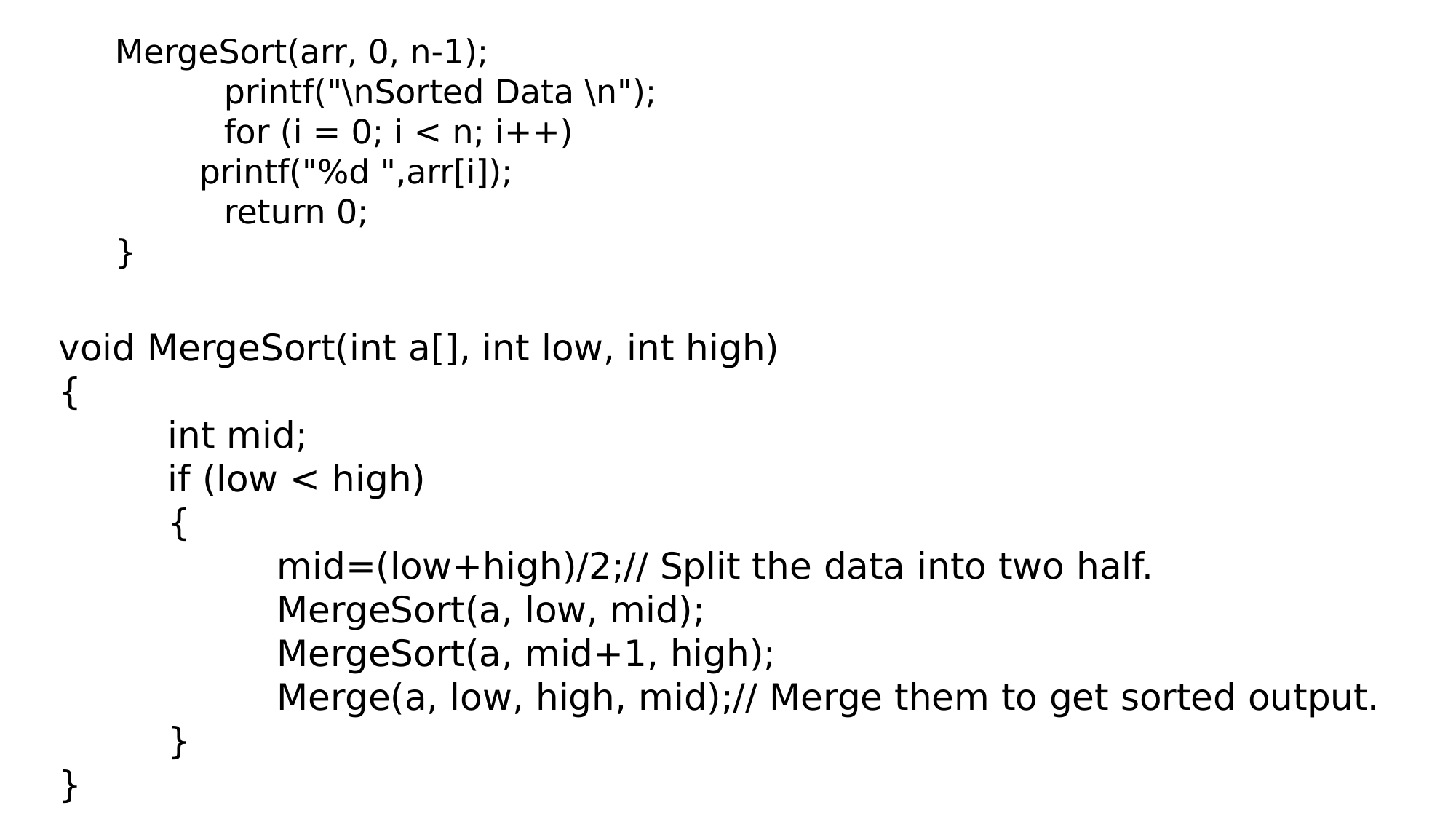

MergeSort(arr, 0, n-1);
 	printf("\nSorted Data \n");
	for (i = 0; i < n; i++)
        printf("%d ",arr[i]);
 	return 0;
}
void MergeSort(int a[], int low, int high)
{
	int mid;
	if (low < high)
	{
		mid=(low+high)/2;// Split the data into two half.
		MergeSort(a, low, mid);
		MergeSort(a, mid+1, high);
 		Merge(a, low, high, mid);// Merge them to get sorted output.
	}
}